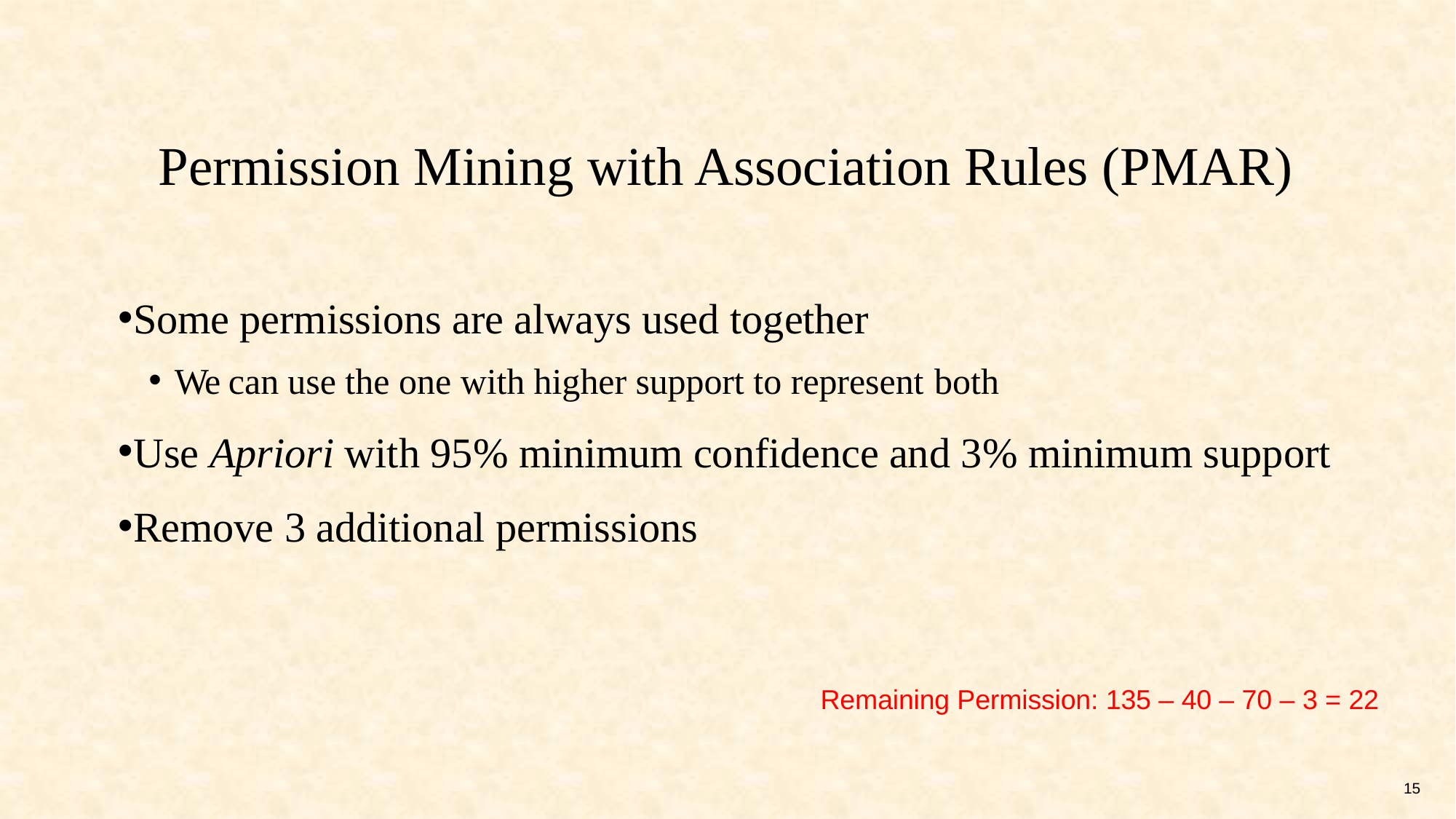

# Permission Mining with Association Rules (PMAR)
Some permissions are always used together
We can use the one with higher support to represent both
Use Apriori with 95% minimum confidence and 3% minimum support
Remove 3 additional permissions

Remaining Permission: 135 – 40 – 70 – 3 = 22
15